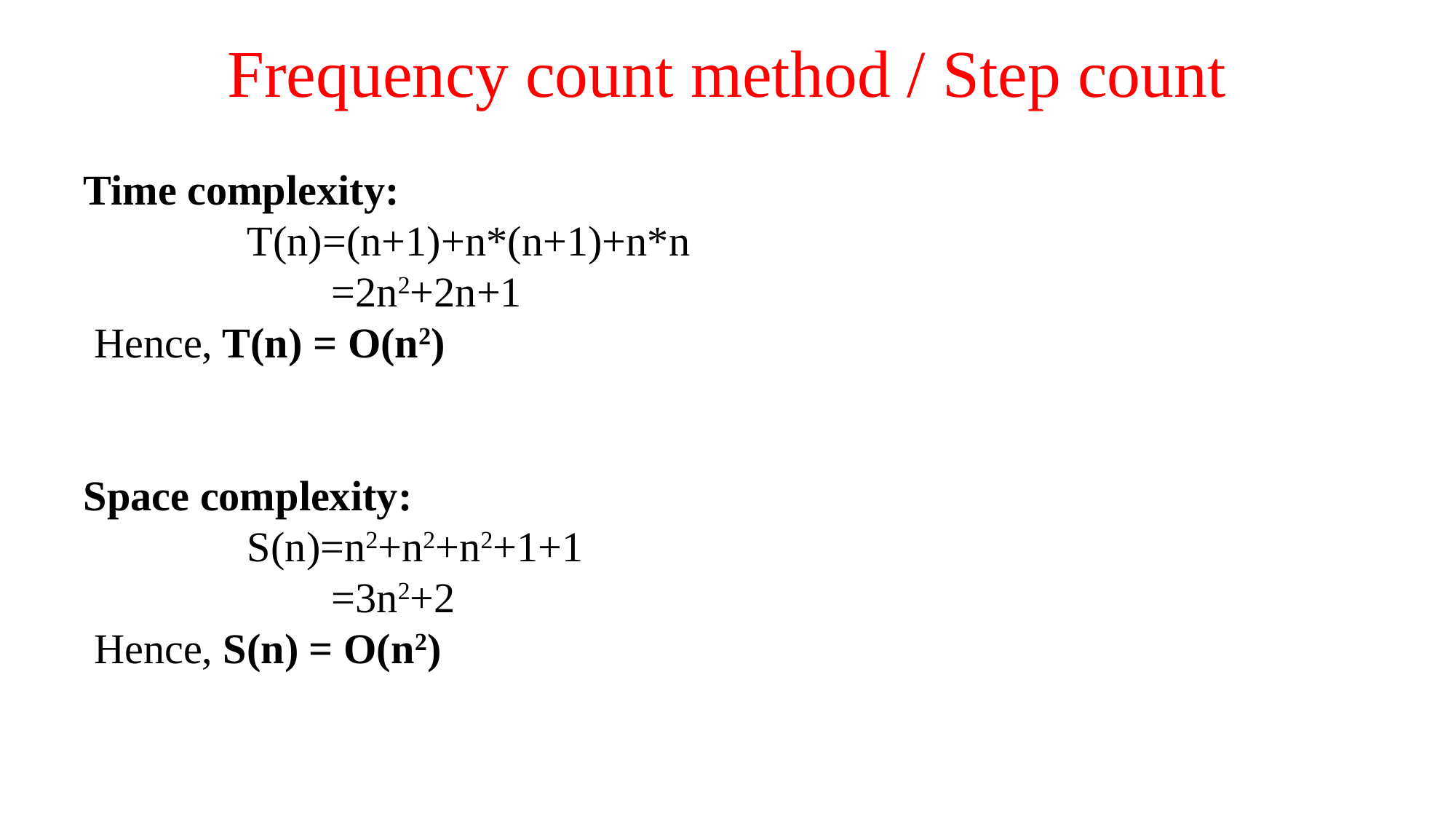

# Frequency count method / Step count

Time complexity:
	T(n)=(n+1)+n*(n+1)+n*n
	        =2n2+2n+1
 Hence, T(n) = O(n2)

Space complexity:
	S(n)=n2+n2+n2+1+1
	        =3n2+2
 Hence, S(n) = O(n2)